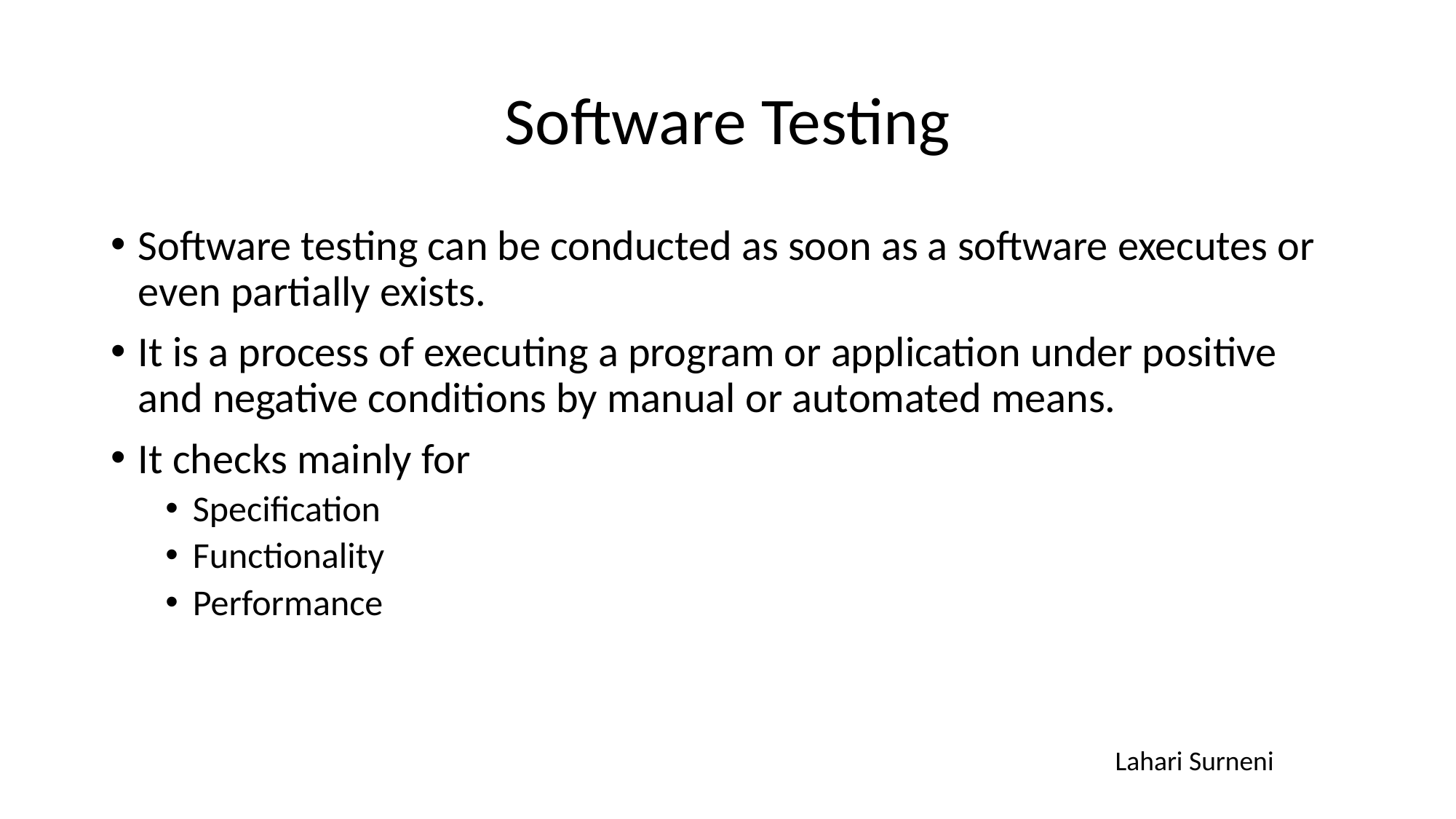

# Software Testing
Software testing can be conducted as soon as a software executes or even partially exists.
It is a process of executing a program or application under positive and negative conditions by manual or automated means.
It checks mainly for
Specification
Functionality
Performance

Lahari Surneni